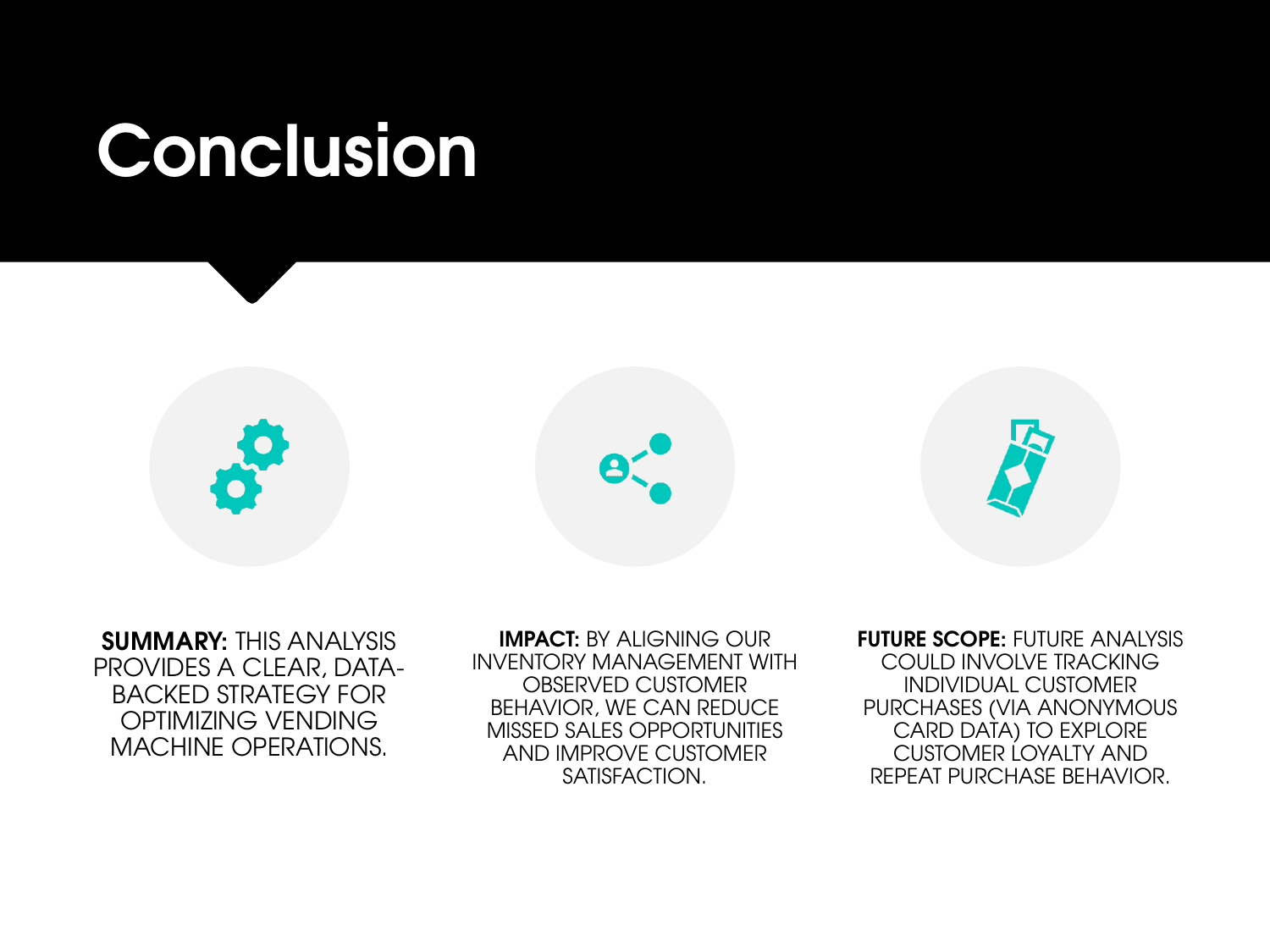

# Conclusion
Summary: This analysis provides a clear, data-backed strategy for optimizing vending machine operations.
Impact: By aligning our inventory management with observed customer behavior, we can reduce missed sales opportunities and improve customer satisfaction.
Future Scope: Future analysis could involve tracking individual customer purchases (via anonymous card data) to explore customer loyalty and repeat purchase behavior.